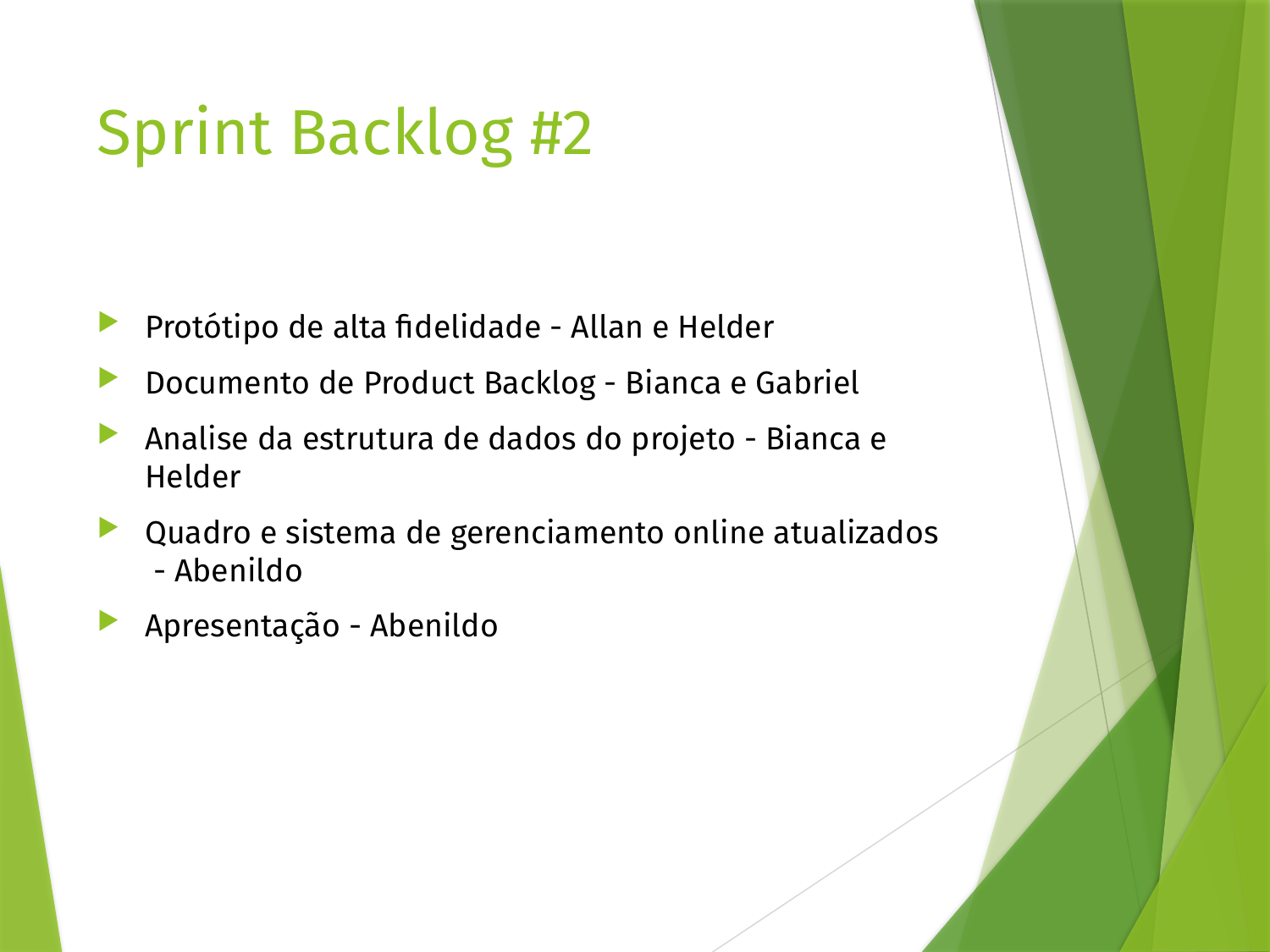

# Sprint Backlog #2
Protótipo de alta fidelidade - Allan e Helder
Documento de Product Backlog - Bianca e Gabriel
Analise da estrutura de dados do projeto - Bianca e Helder
Quadro e sistema de gerenciamento online atualizados   - Abenildo
Apresentação - Abenildo